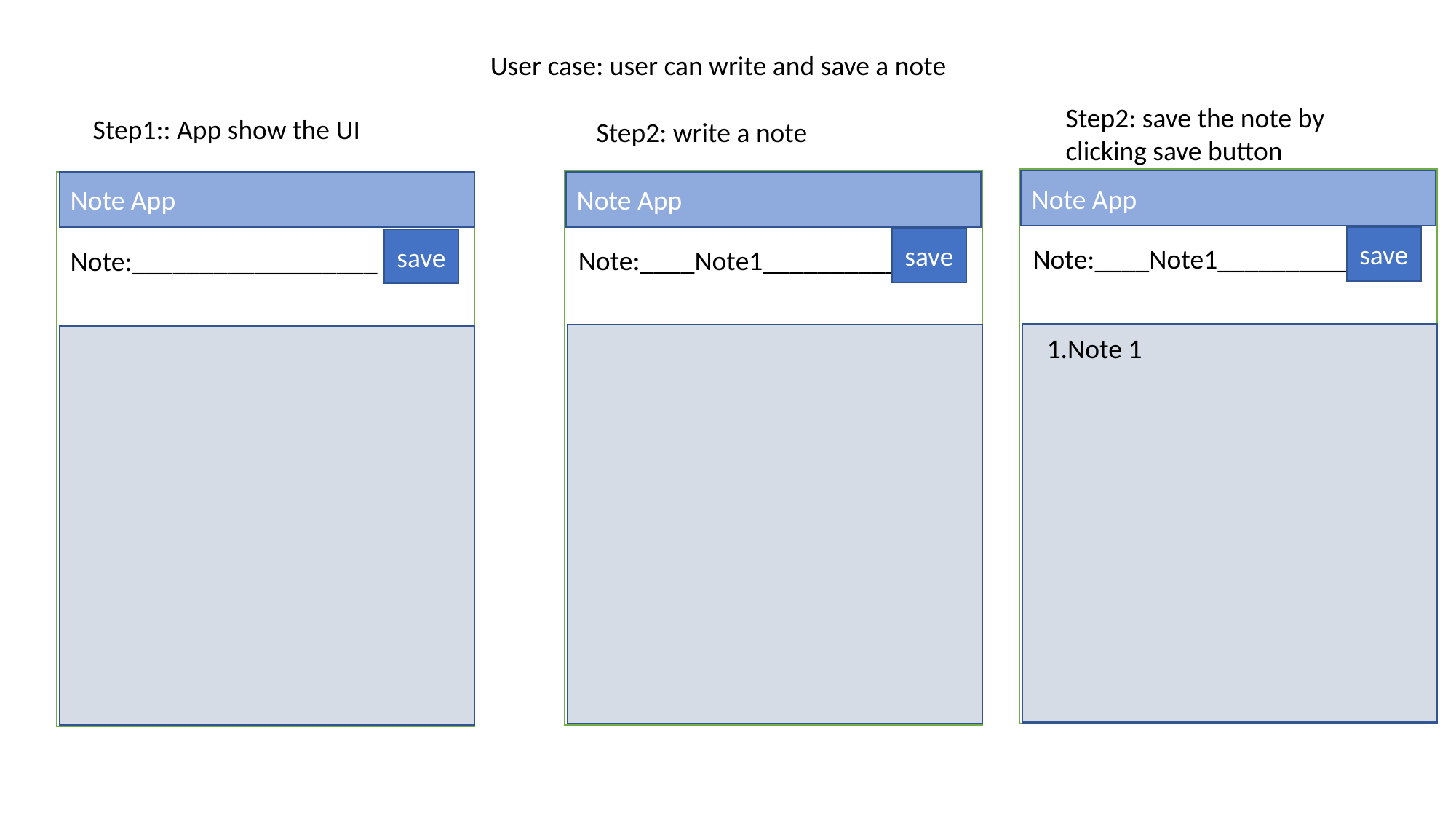

User case: user can write and save a note
Step2: save the note by clicking save button

Step1:: App show the UI

Step2: write a note

Note App

Note App
Note App
save
save
save
Note:____Note1_____________
Note:____Note1_____________
Note:__________________

1.Note 1